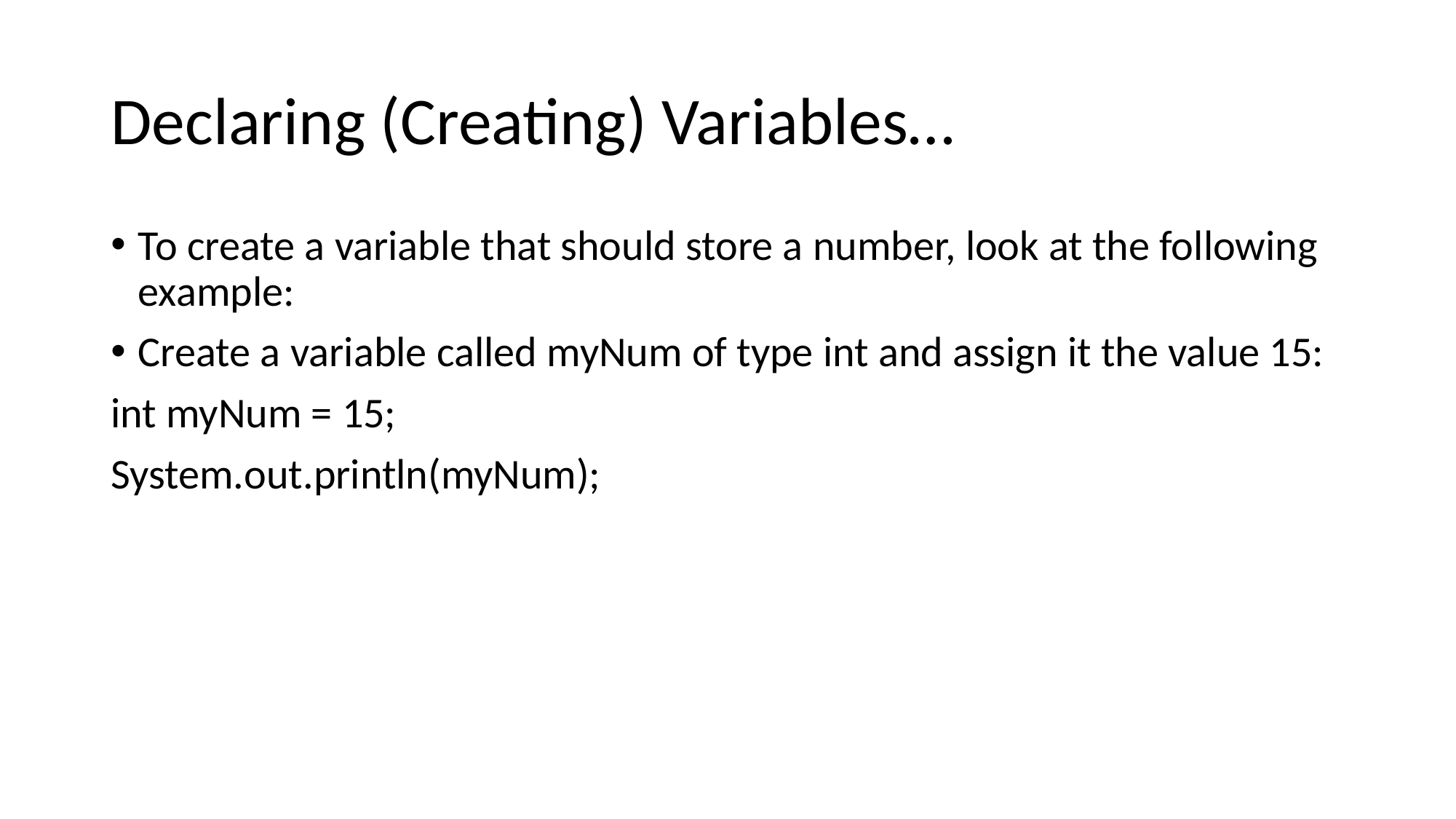

# Declaring (Creating) Variables…
To create a variable that should store a number, look at the following example:
Create a variable called myNum of type int and assign it the value 15:
int myNum = 15;
System.out.println(myNum);